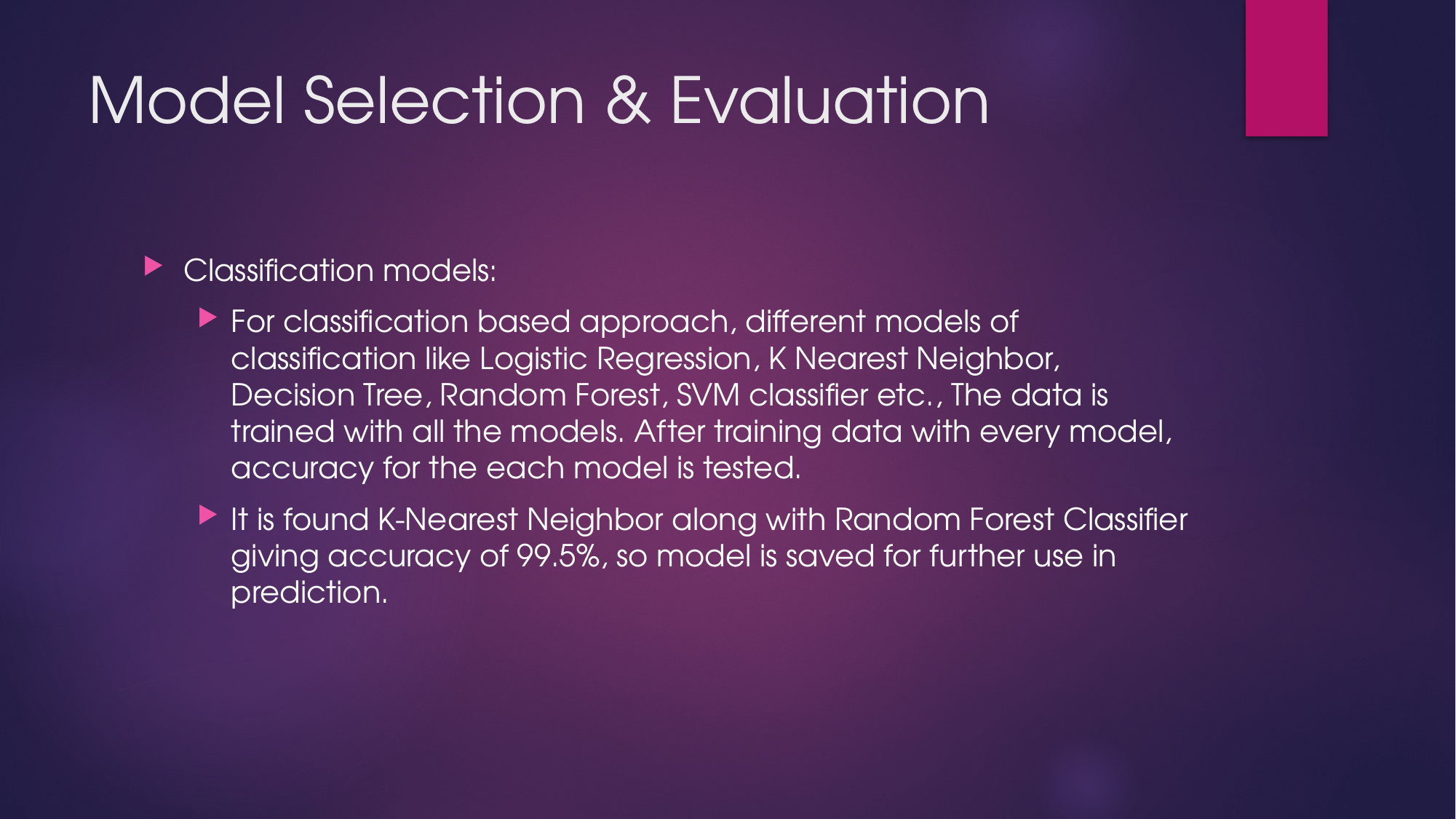

# Model Selection & Evaluation
Classification models:
For classification based approach, different models of classification like Logistic Regression, K Nearest Neighbor, Decision Tree, Random Forest, SVM classifier etc., The data is trained with all the models. After training data with every model, accuracy for the each model is tested.
It is found K-Nearest Neighbor along with Random Forest Classifier giving accuracy of 99.5%, so model is saved for further use in prediction.